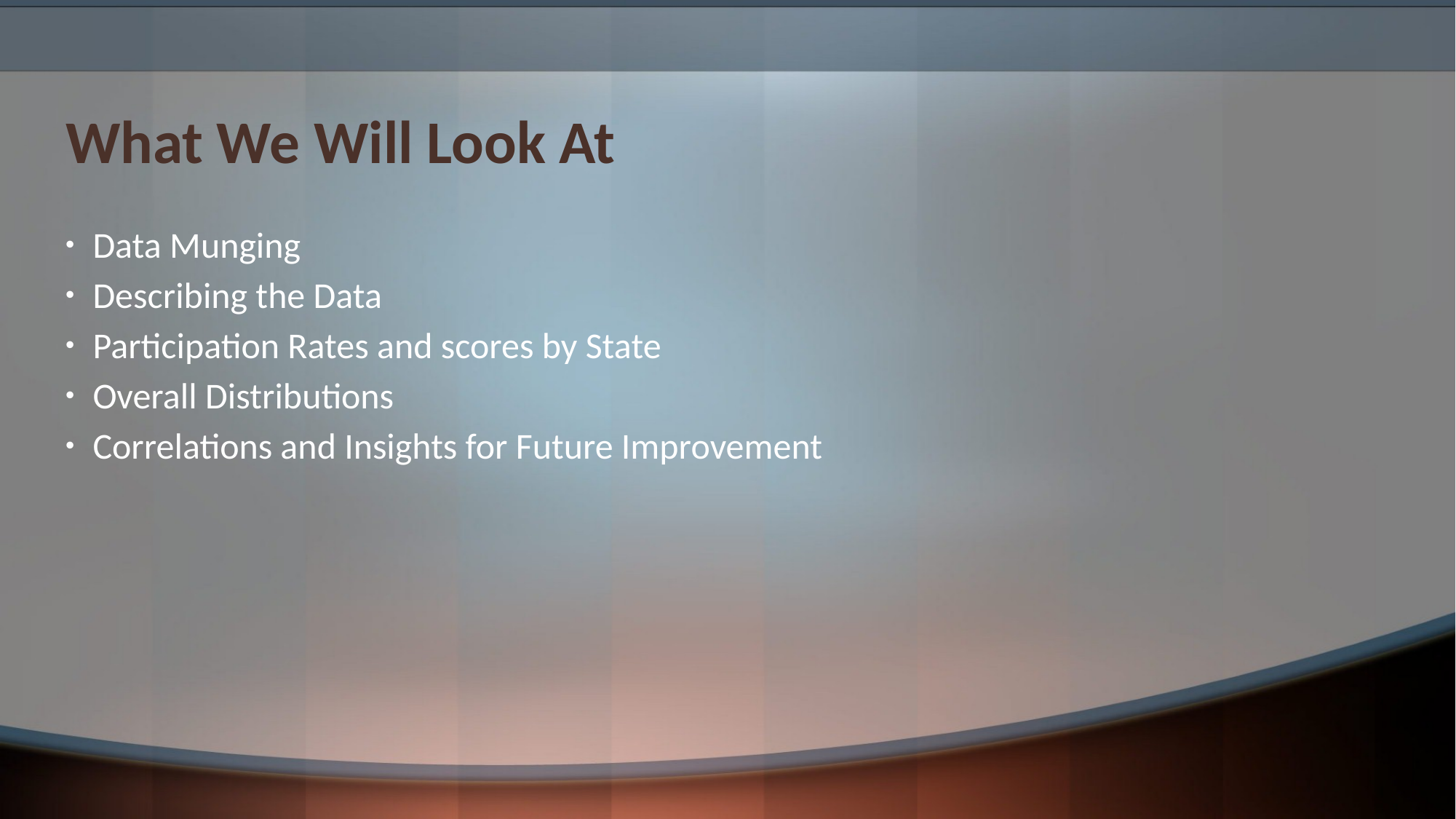

# What We Will Look At
Data Munging
Describing the Data
Participation Rates and scores by State
Overall Distributions
Correlations and Insights for Future Improvement